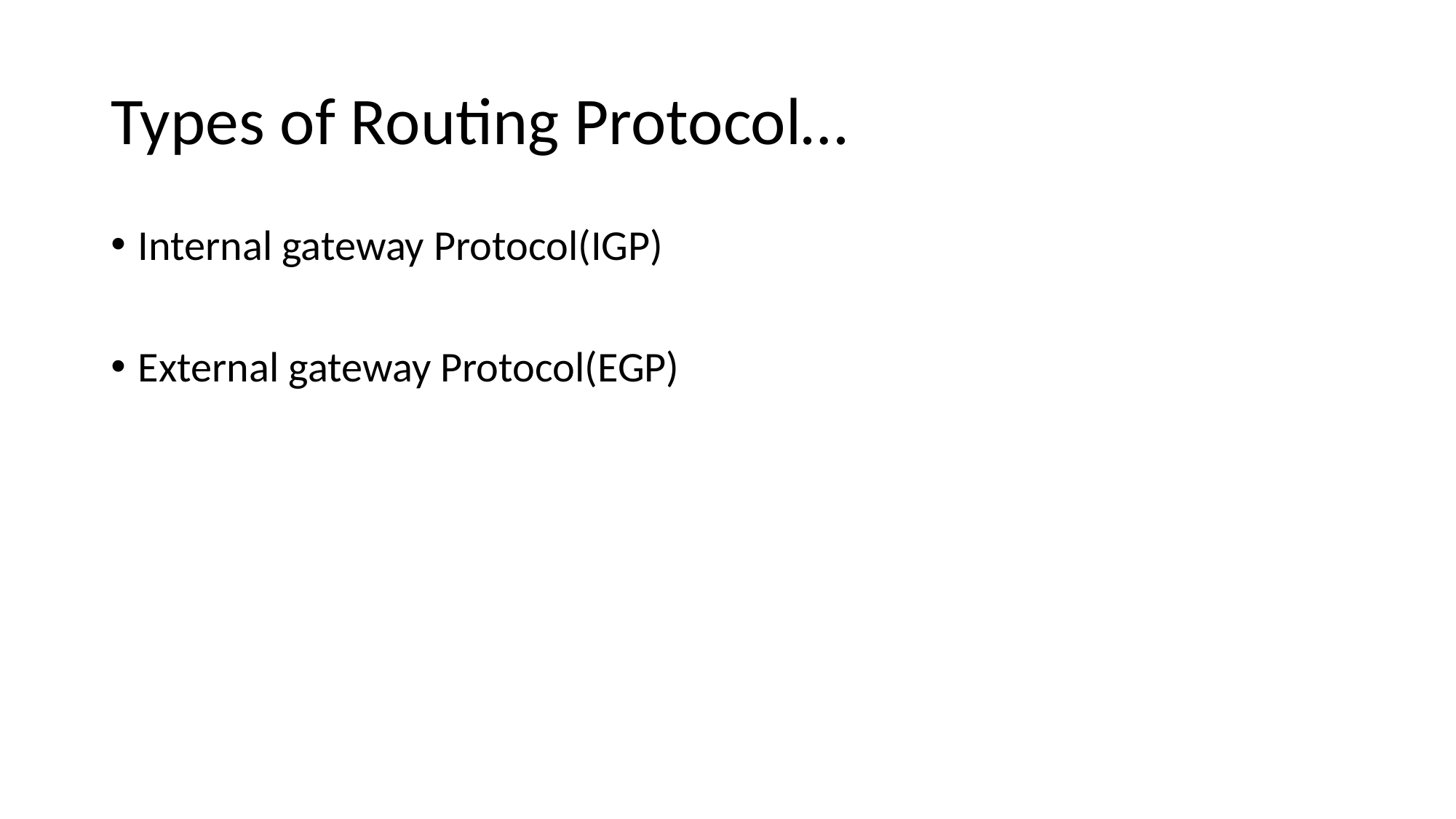

# Types of Routing Protocol…
Internal gateway Protocol(IGP)

External gateway Protocol(EGP)